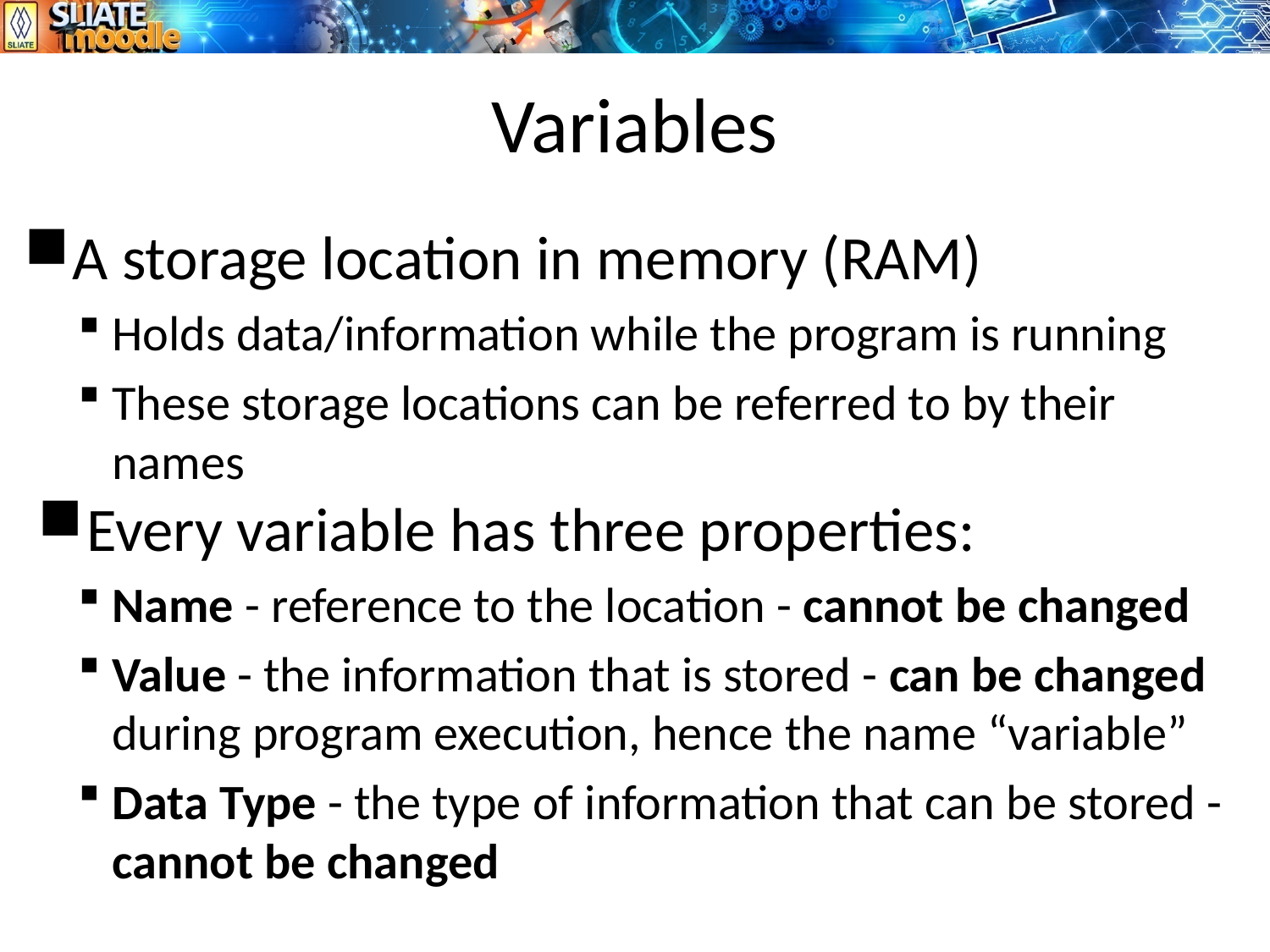

# Variables
A storage location in memory (RAM)
Holds data/information while the program is running
These storage locations can be referred to by their names
Every variable has three properties:
Name - reference to the location - cannot be changed
Value - the information that is stored - can be changed during program execution, hence the name “variable”
Data Type - the type of information that can be stored - cannot be changed